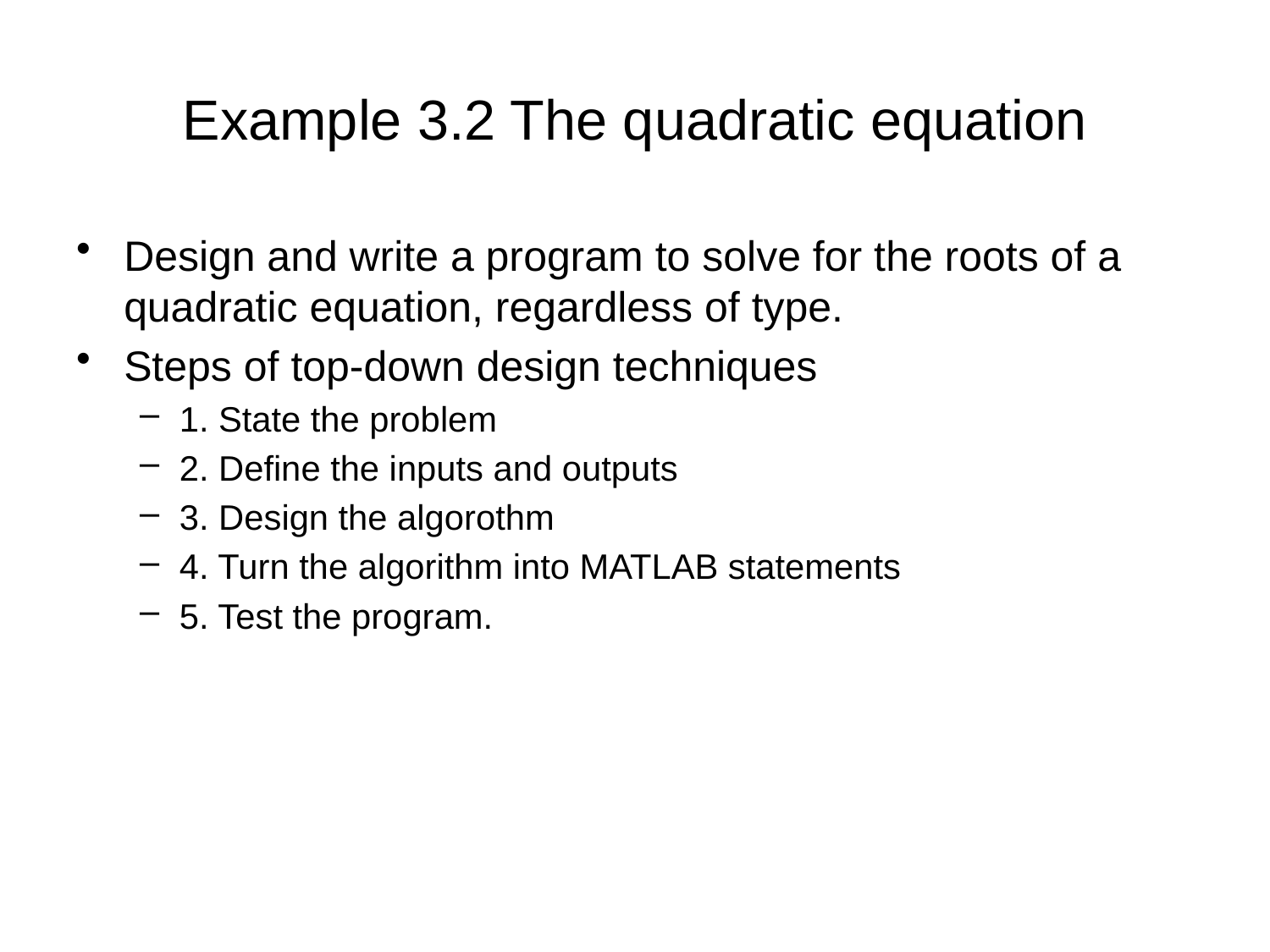

# Example 3.2 The quadratic equation
Design and write a program to solve for the roots of a quadratic equation, regardless of type.
Steps of top-down design techniques
1. State the problem
2. Define the inputs and outputs
3. Design the algorothm
4. Turn the algorithm into MATLAB statements
5. Test the program.